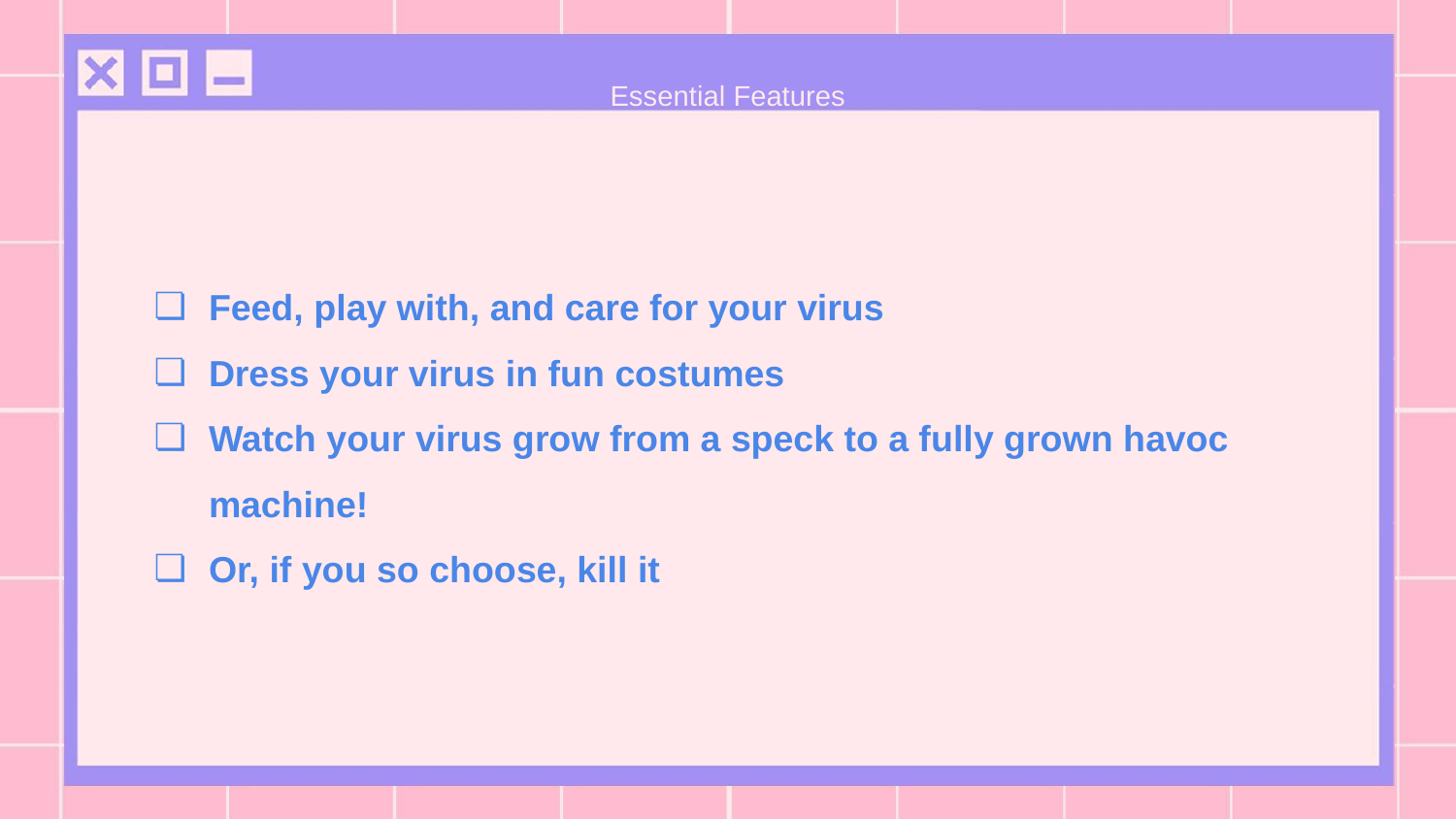

# Essential Features
Feed, play with, and care for your virus
Dress your virus in fun costumes
Watch your virus grow from a speck to a fully grown havoc machine!
Or, if you so choose, kill it